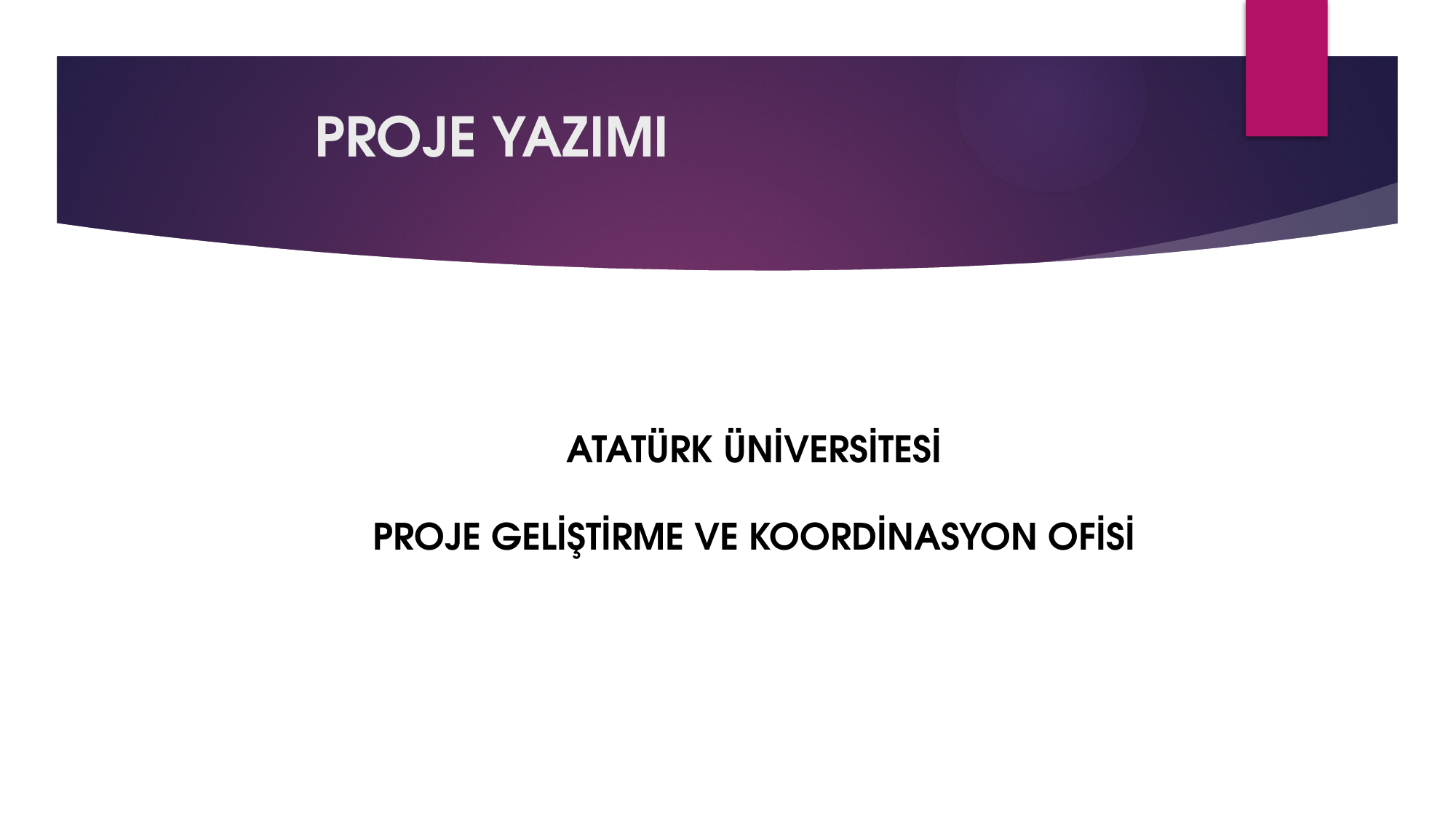

PROJE YAZIMI
# ATATÜRK ÜNİVERSİTESİ PROJE GELİŞTİRME VE KOORDİNASYON OFİSİ